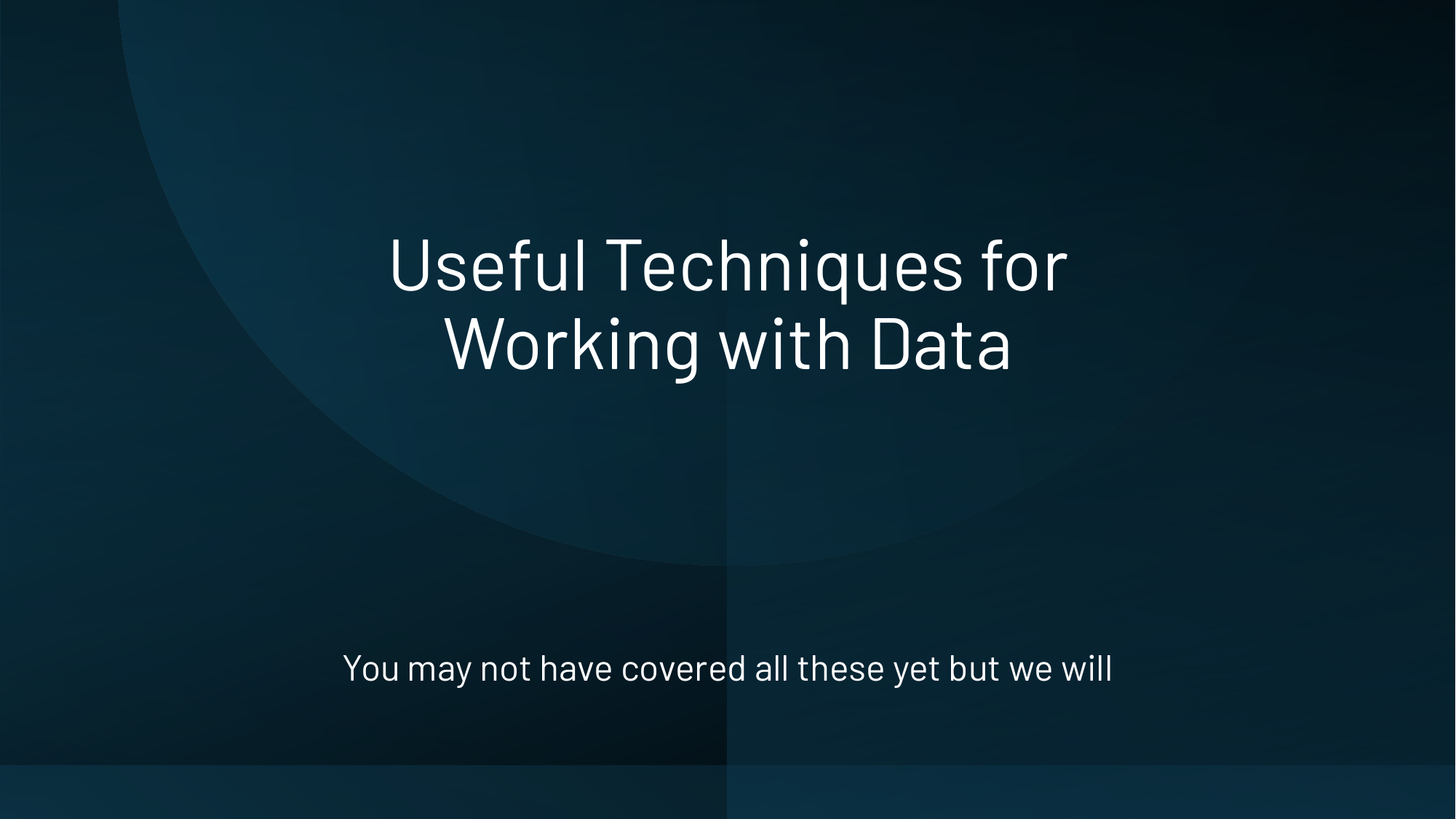

# Useful Techniques for Working with Data
You may not have covered all these yet but we will